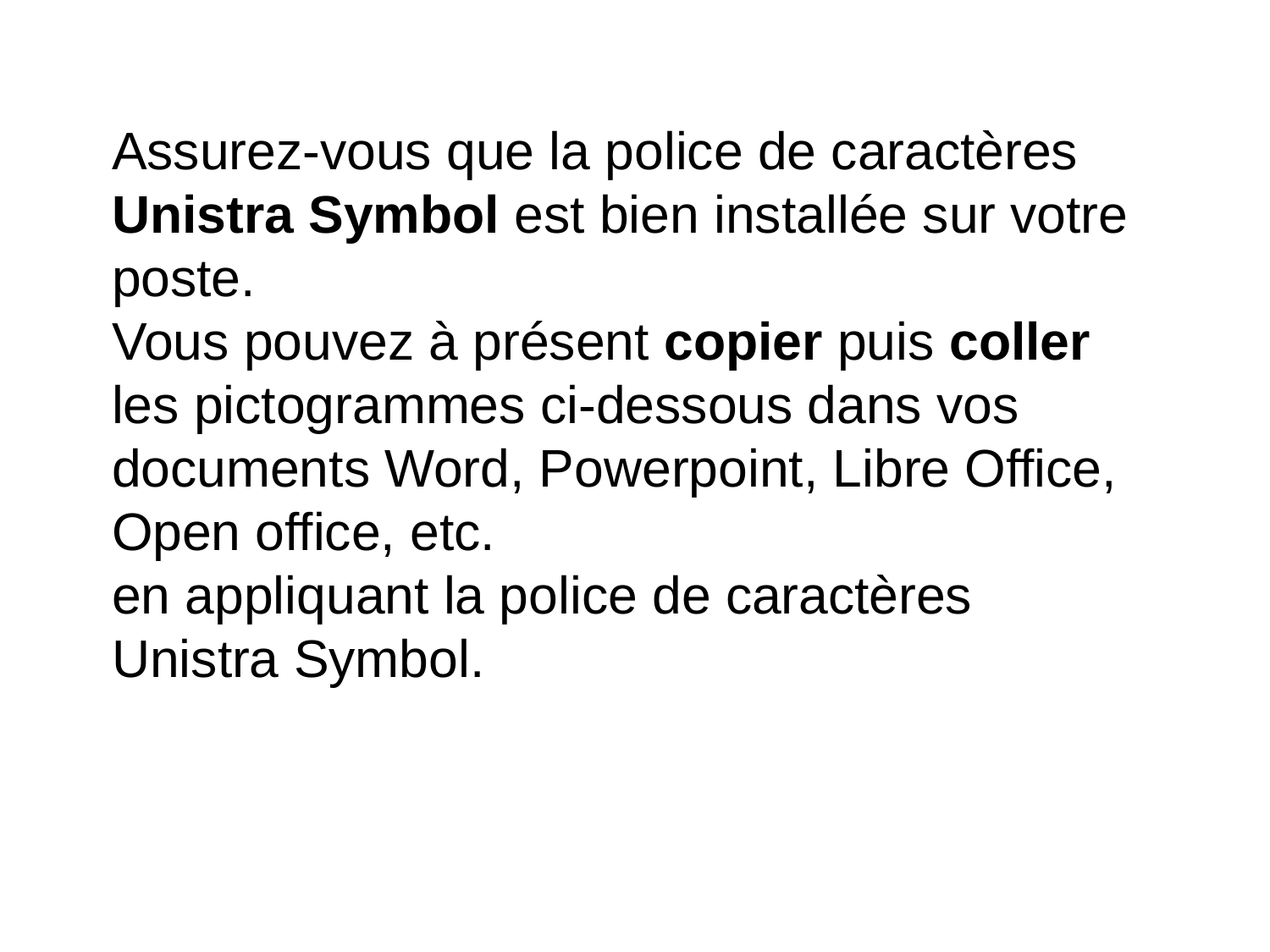

Assurez-vous que la police de caractères
Unistra Symbol est bien installée sur votre poste.
Vous pouvez à présent copier puis coller
les pictogrammes ci-dessous dans vos documents Word, Powerpoint, Libre Office, Open office, etc.
en appliquant la police de caractères Unistra Symbol.